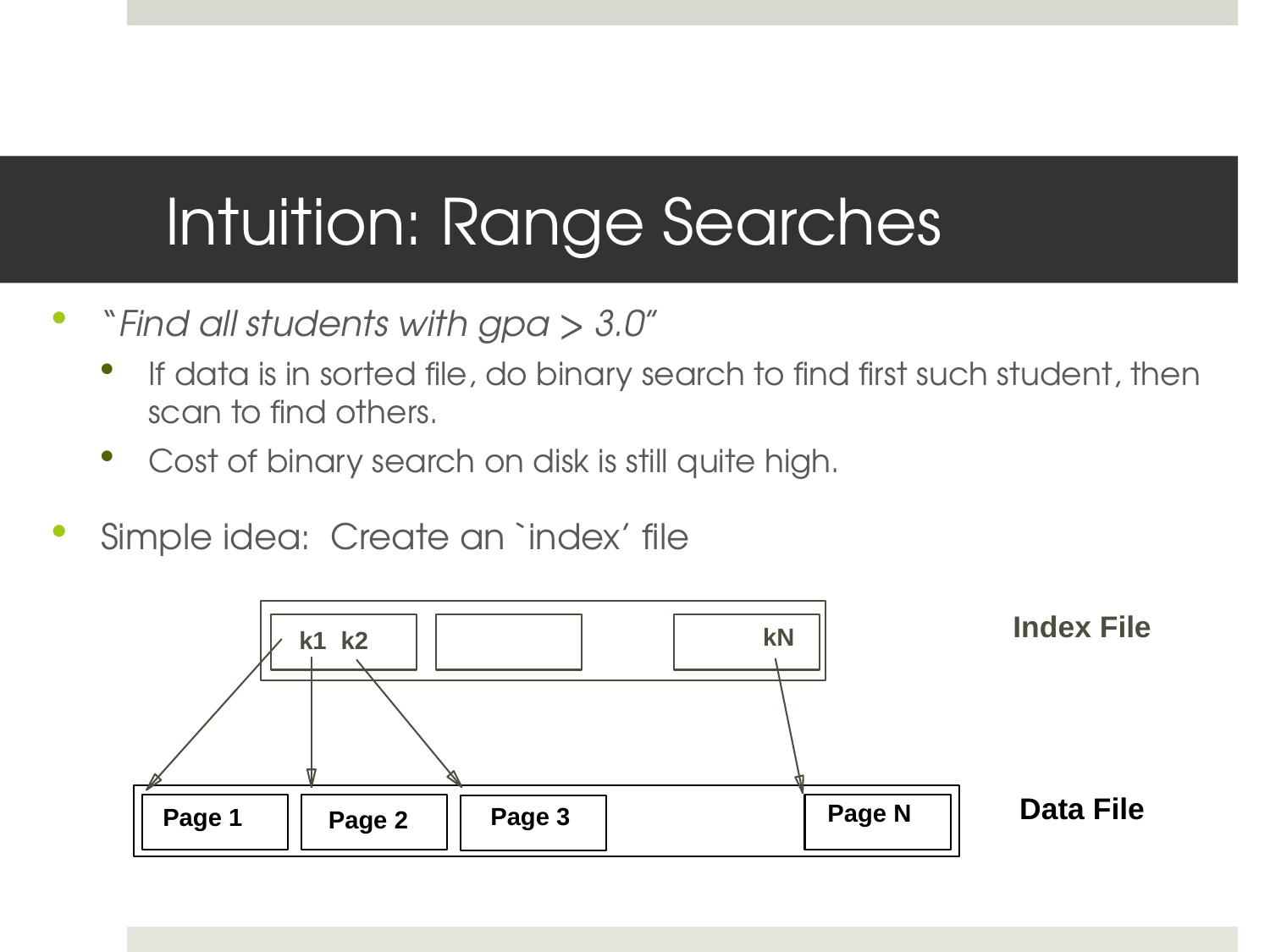

# Intuition: Range Searches
“Find all students with gpa > 3.0”
If data is in sorted file, do binary search to find first such student, then scan to find others.
Cost of binary search on disk is still quite high.
Simple idea:  Create an `index’ file

Index File

kN
k2
k1

Data File

Page N

Page 3

Page 1
Page 2